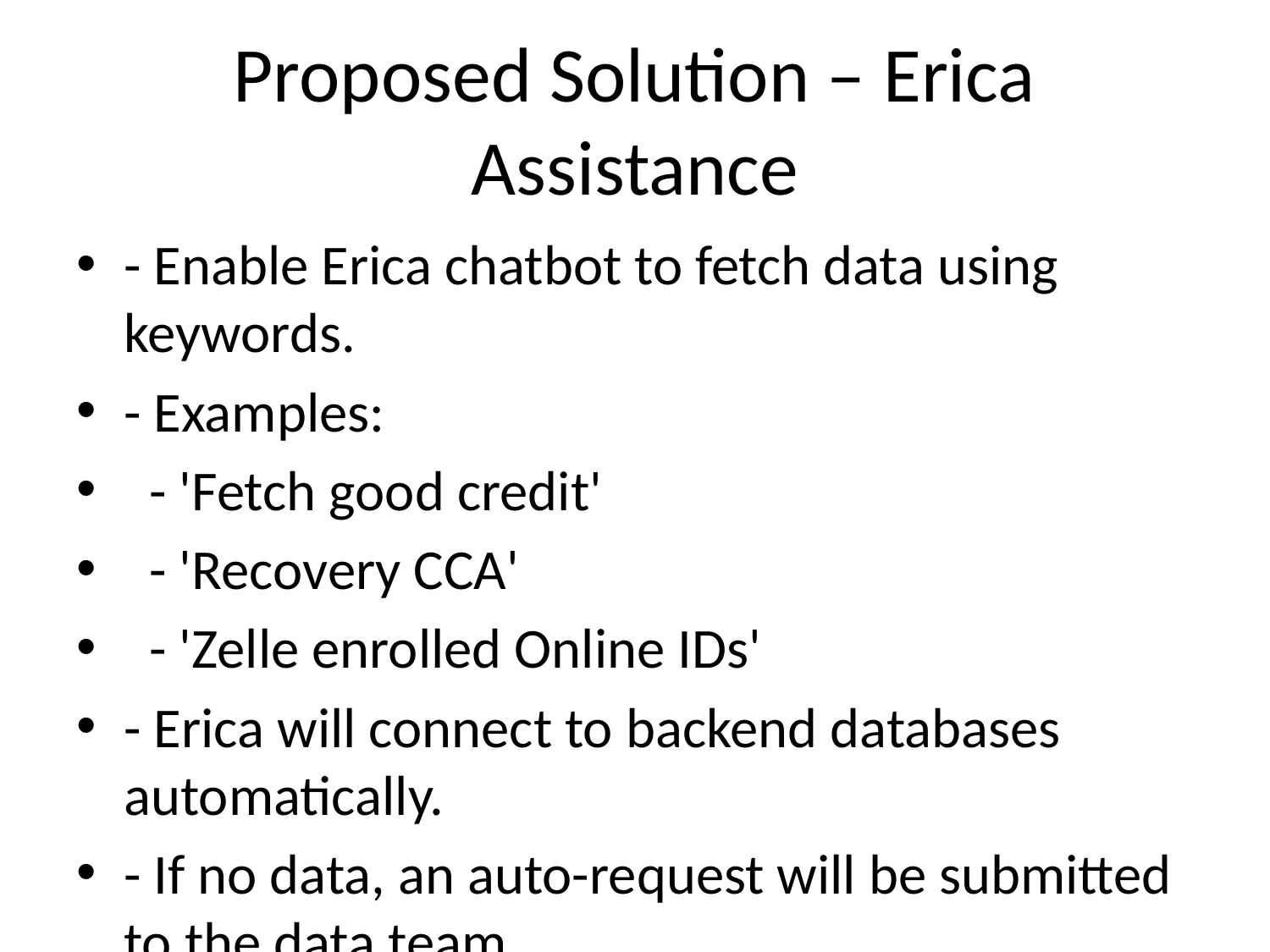

# Proposed Solution – Erica Assistance
- Enable Erica chatbot to fetch data using keywords.
- Examples:
  - 'Fetch good credit'
  - 'Recovery CCA'
  - 'Zelle enrolled Online IDs'
- Erica will connect to backend databases automatically.
- If no data, an auto-request will be submitted to the data team.